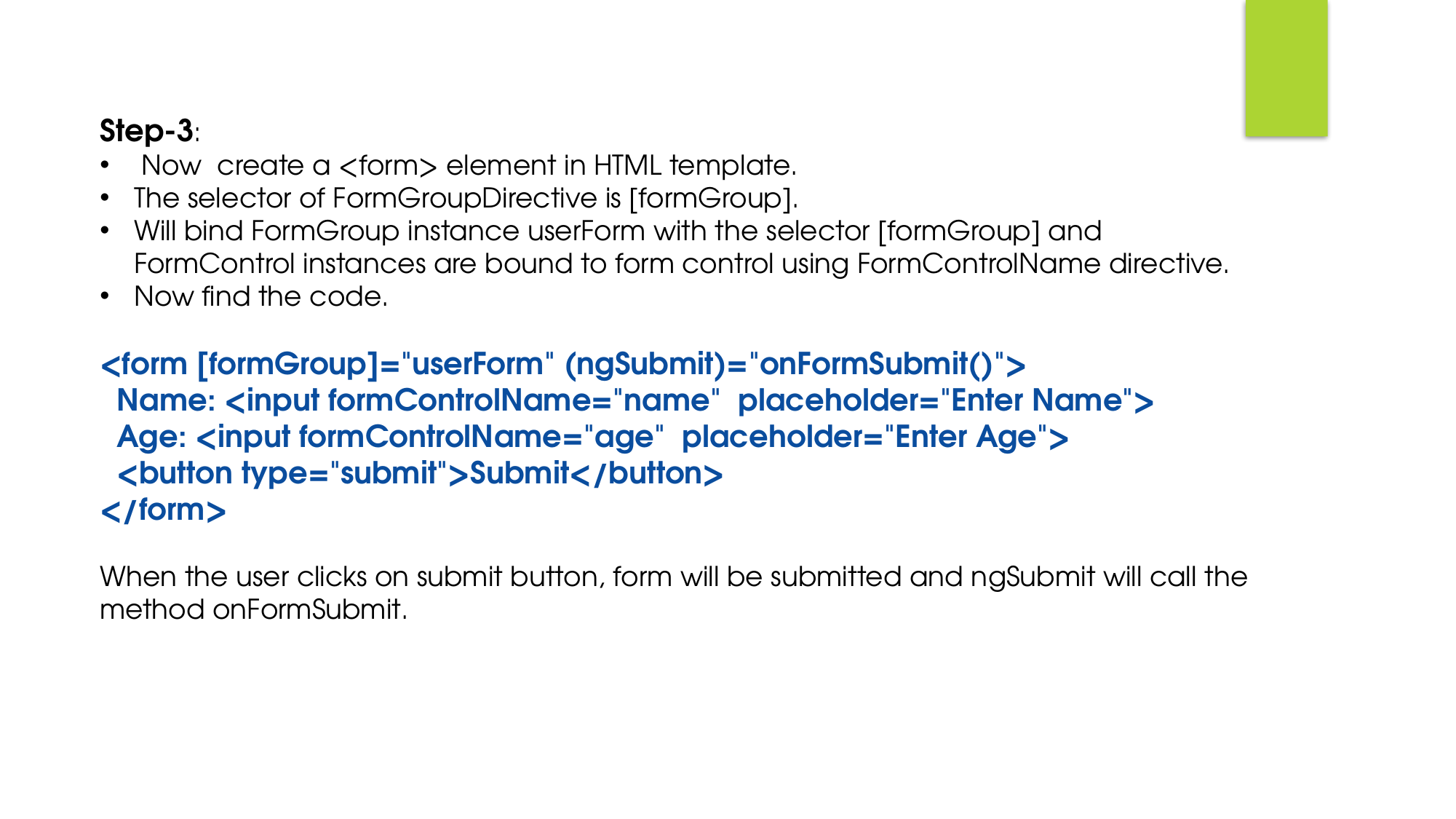

Step-3:
 Now  create a <form> element in HTML template.
The selector of FormGroupDirective is [formGroup].
Will bind FormGroup instance userForm with the selector [formGroup] and FormControl instances are bound to form control using FormControlName directive.
Now find the code.

<form [formGroup]="userForm" (ngSubmit)="onFormSubmit()">
  Name: <input formControlName="name"  placeholder="Enter Name">
  Age: <input formControlName="age"  placeholder="Enter Age">
  <button type="submit">Submit</button>
</form>

When the user clicks on submit button, form will be submitted and ngSubmit will call the method onFormSubmit.